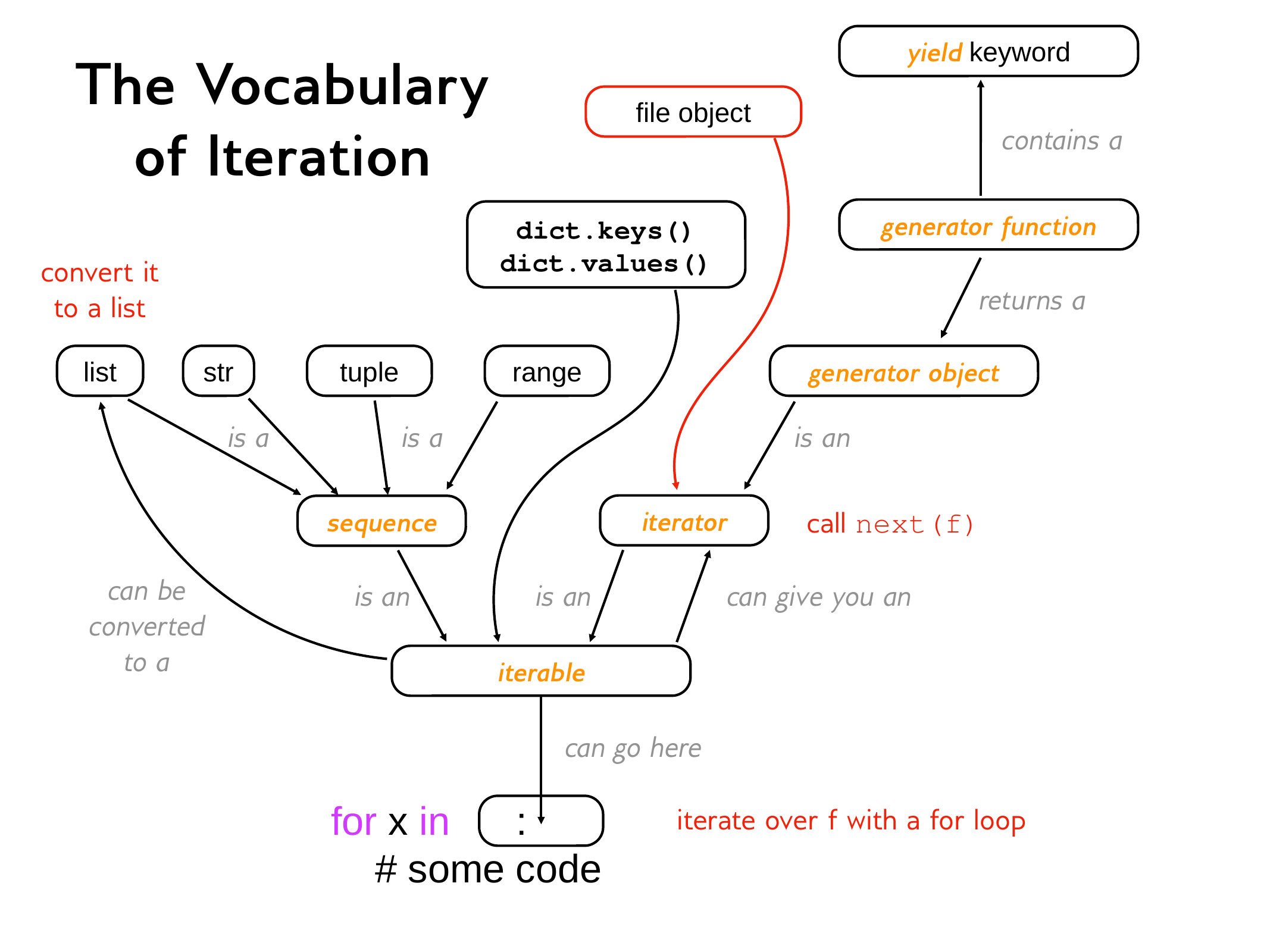

yield keyword
The Vocabulary
of Iteration

file object
contains a
generator function
dict.keys() dict.values()
convert it
to a list

returns a

list
str
tuple
range
generator object

is a
is a
is an

iterator
sequence
call next(f)

can be
converted
to a
is an
is an
can give you an
iterable

can go here
for x in      :
    # some code
iterate over f with a for loop